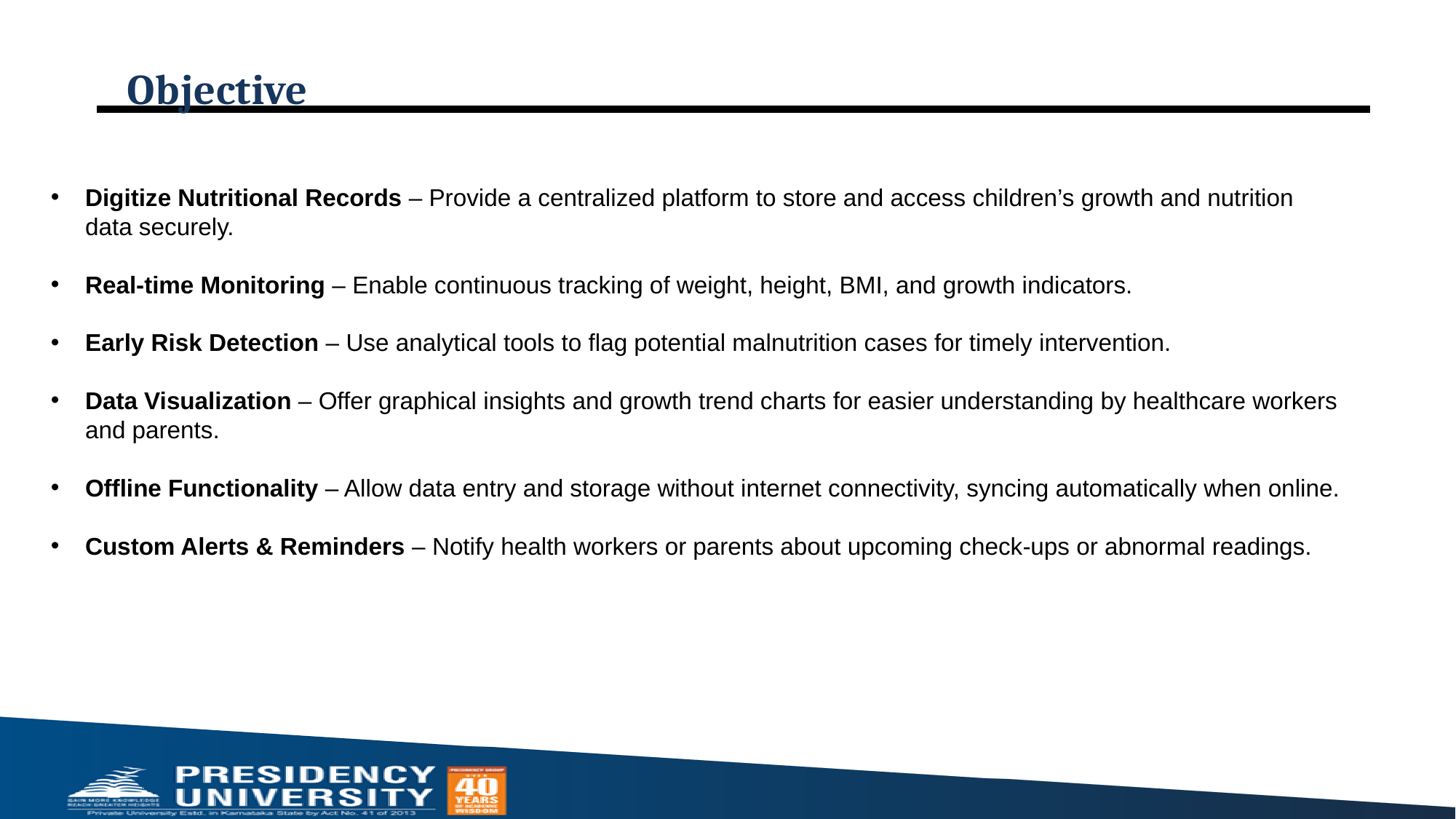

# Objective

Digitize Nutritional Records – Provide a centralized platform to store and access children’s growth and nutrition data securely.

Real-time Monitoring – Enable continuous tracking of weight, height, BMI, and growth indicators.

Early Risk Detection – Use analytical tools to flag potential malnutrition cases for timely intervention.

Data Visualization – Offer graphical insights and growth trend charts for easier understanding by healthcare workers and parents.

Offline Functionality – Allow data entry and storage without internet connectivity, syncing automatically when online.

Custom Alerts & Reminders – Notify health workers or parents about upcoming check-ups or abnormal readings.